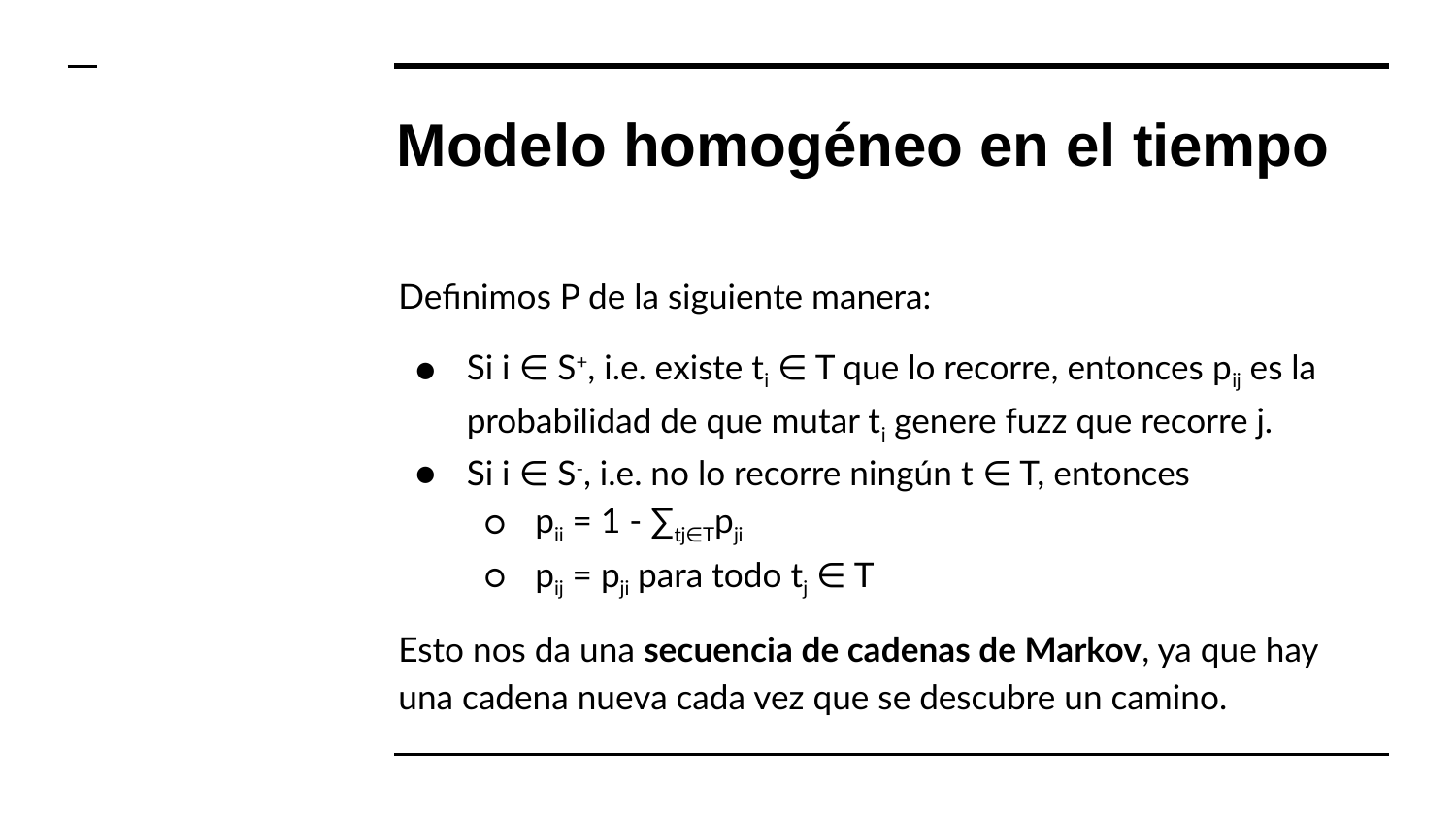

# Modelo homogéneo en el tiempo
Definimos P de la siguiente manera:
Si i ∈ S+, i.e. existe ti ∈ T que lo recorre, entonces pij es la probabilidad de que mutar ti genere fuzz que recorre j.
Si i ∈ S-, i.e. no lo recorre ningún t ∈ T, entonces
pii = 1 - ∑tj∈Tpji
pij = pji para todo tj ∈ T
Esto nos da una secuencia de cadenas de Markov, ya que hay una cadena nueva cada vez que se descubre un camino.